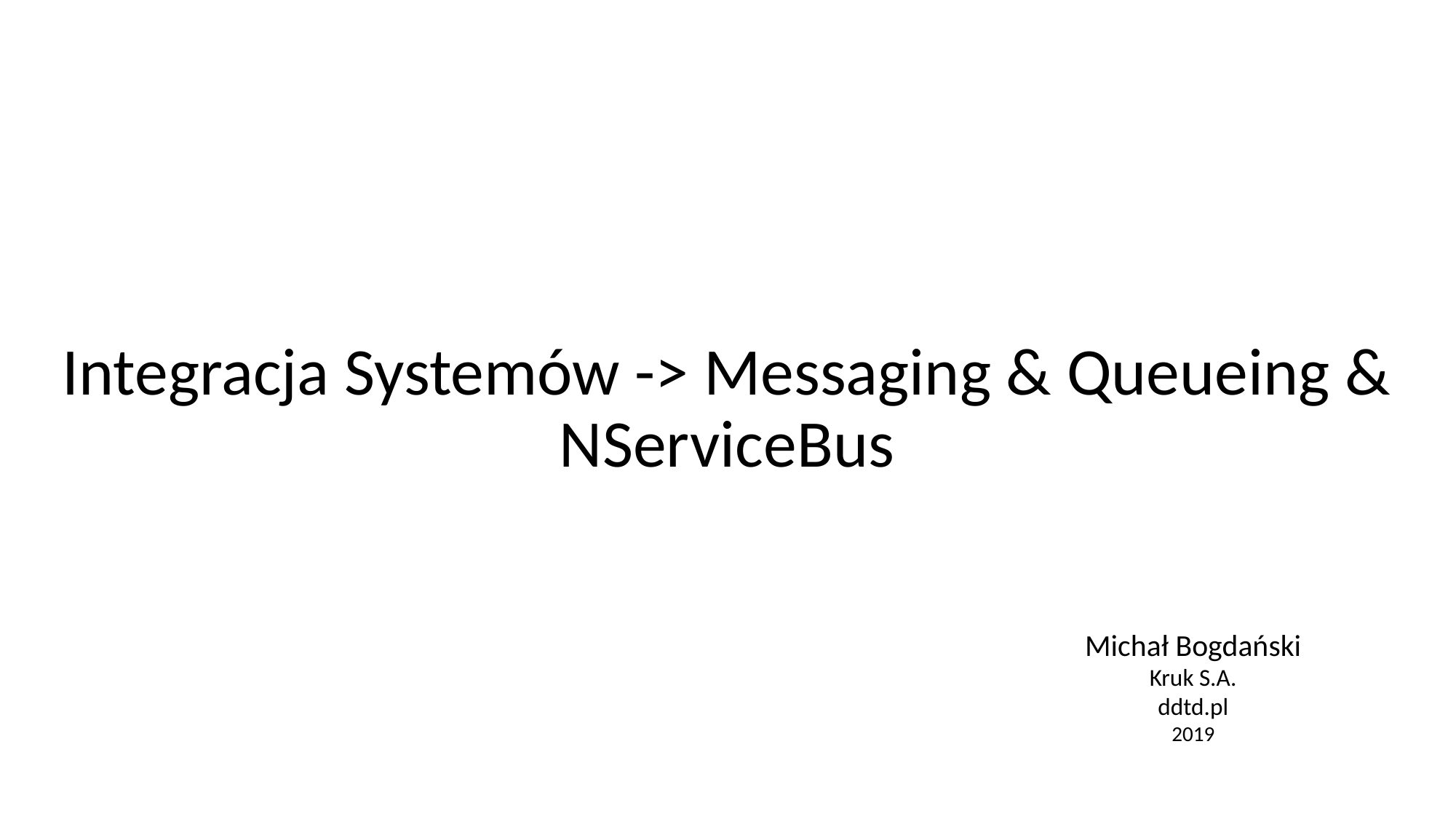

Integracja Systemów -> Messaging & Queueing & NServiceBus
Michał Bogdański
Kruk S.A.
ddtd.pl
2019